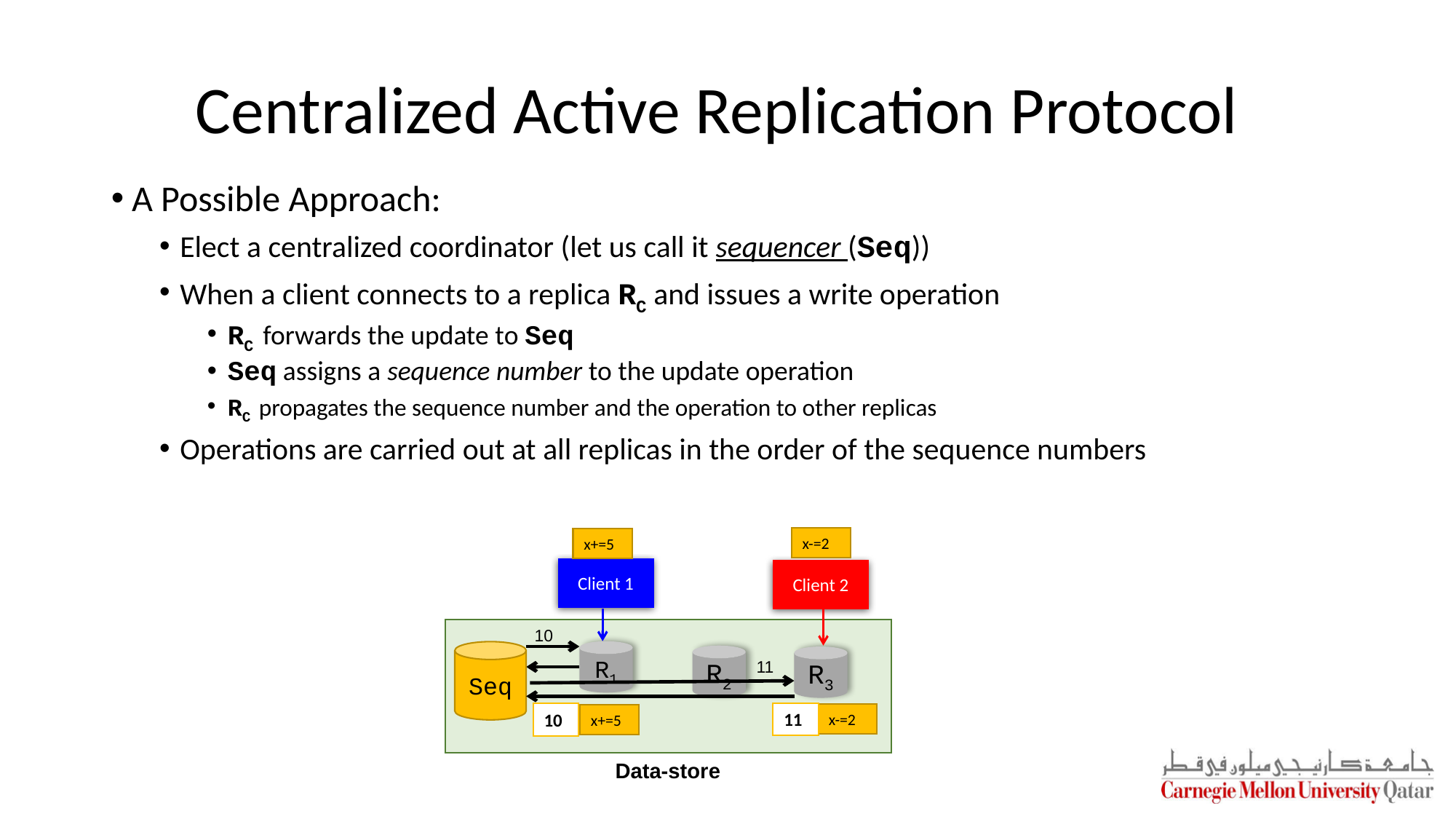

# Centralized Active Replication Protocol
A Possible Approach:
Elect a centralized coordinator (let us call it sequencer (Seq))
When a client connects to a replica RC and issues a write operation
RC forwards the update to Seq
Seq assigns a sequence number to the update operation
RC propagates the sequence number and the operation to other replicas
Operations are carried out at all replicas in the order of the sequence numbers

x-=2
x+=5
Client 1
Client 2
10

R1
Seq
R2
R3
11
11
10
x-=2
x+=5
Data-store